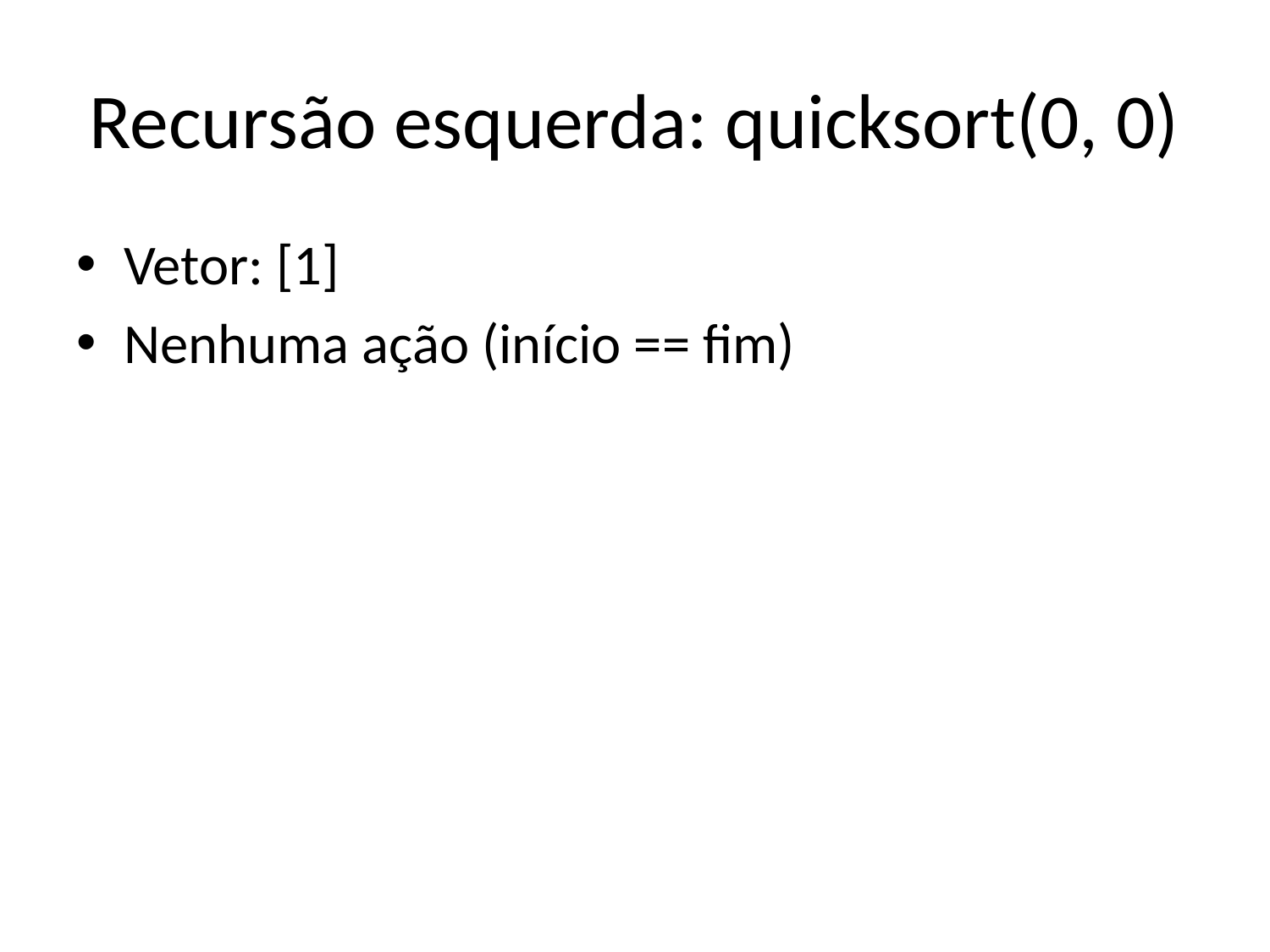

# Recursão esquerda: quicksort(0, 0)
Vetor: [1]
Nenhuma ação (início == fim)